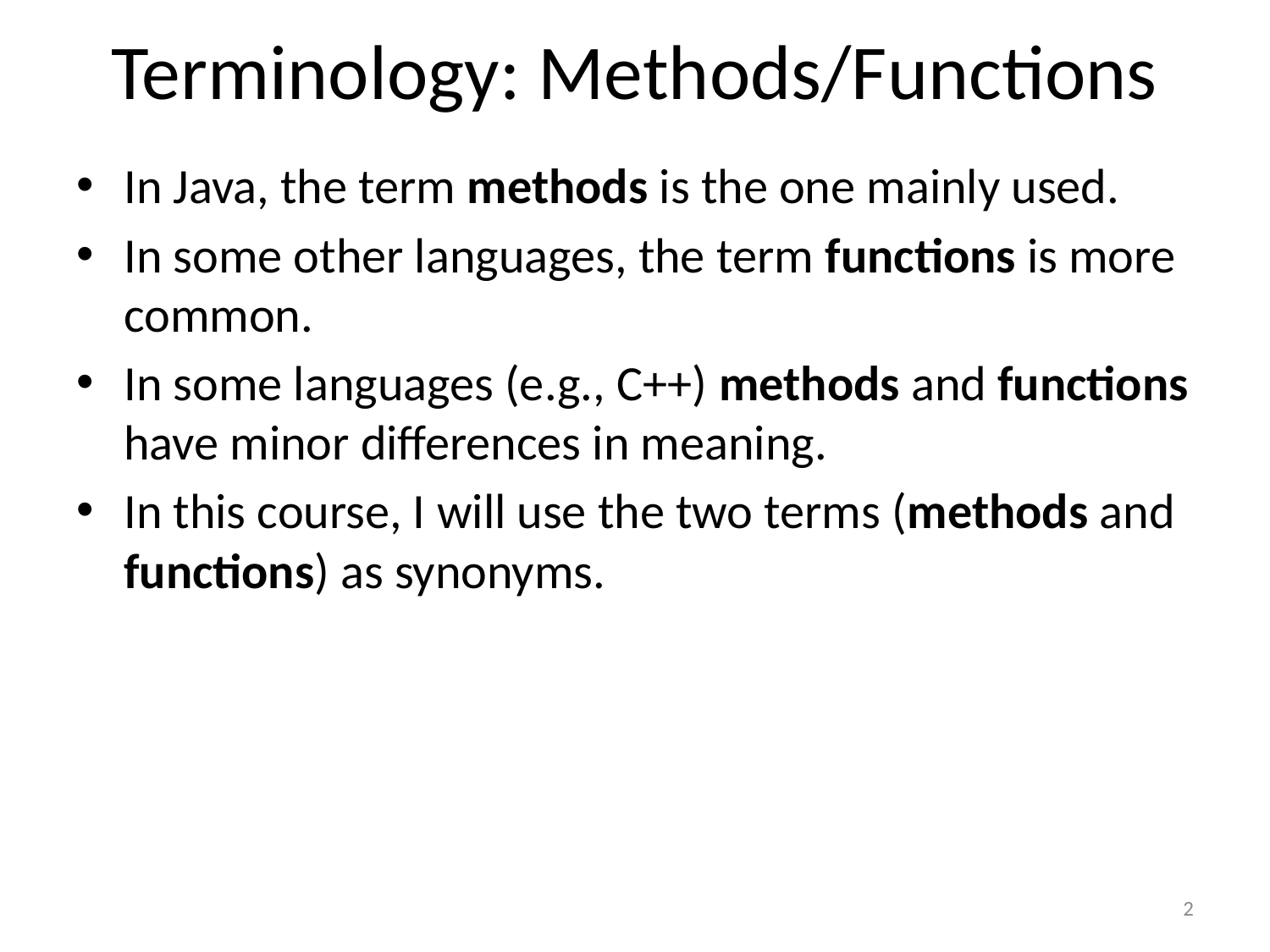

# Terminology: Methods/Functions
In Java, the term methods is the one mainly used.
In some other languages, the term functions is more common.
In some languages (e.g., C++) methods and functions have minor differences in meaning.
In this course, I will use the two terms (methods and functions) as synonyms.
2